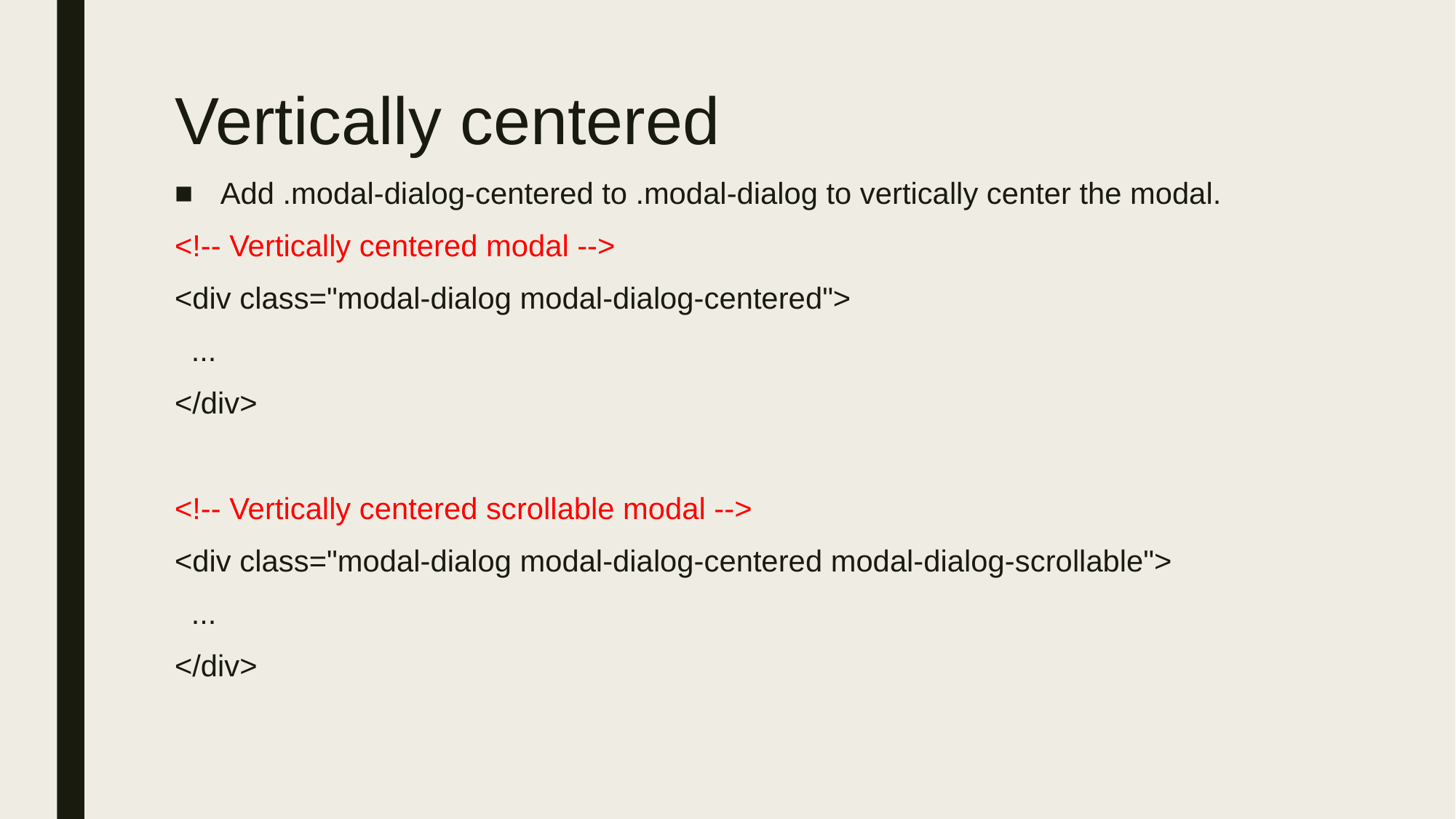

# Vertically centered
Add .modal-dialog-centered to .modal-dialog to vertically center the modal.
<!-- Vertically centered modal -->
<div class="modal-dialog modal-dialog-centered">
  ...
</div>

<!-- Vertically centered scrollable modal -->
<div class="modal-dialog modal-dialog-centered modal-dialog-scrollable">
  ...
</div>